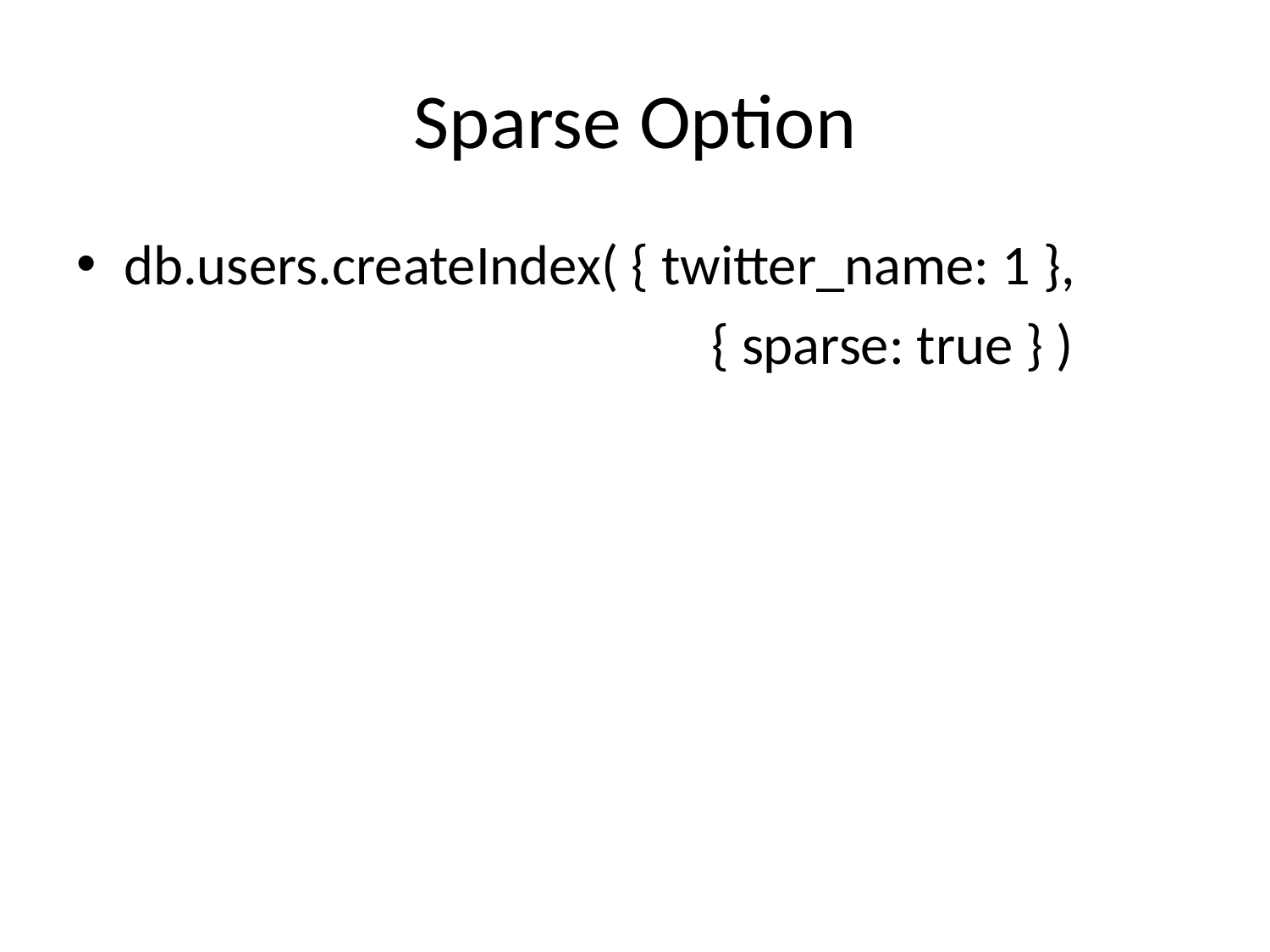

# Sparse Option
db.users.createIndex( { twitter_name: 1 },
					{ sparse: true } )